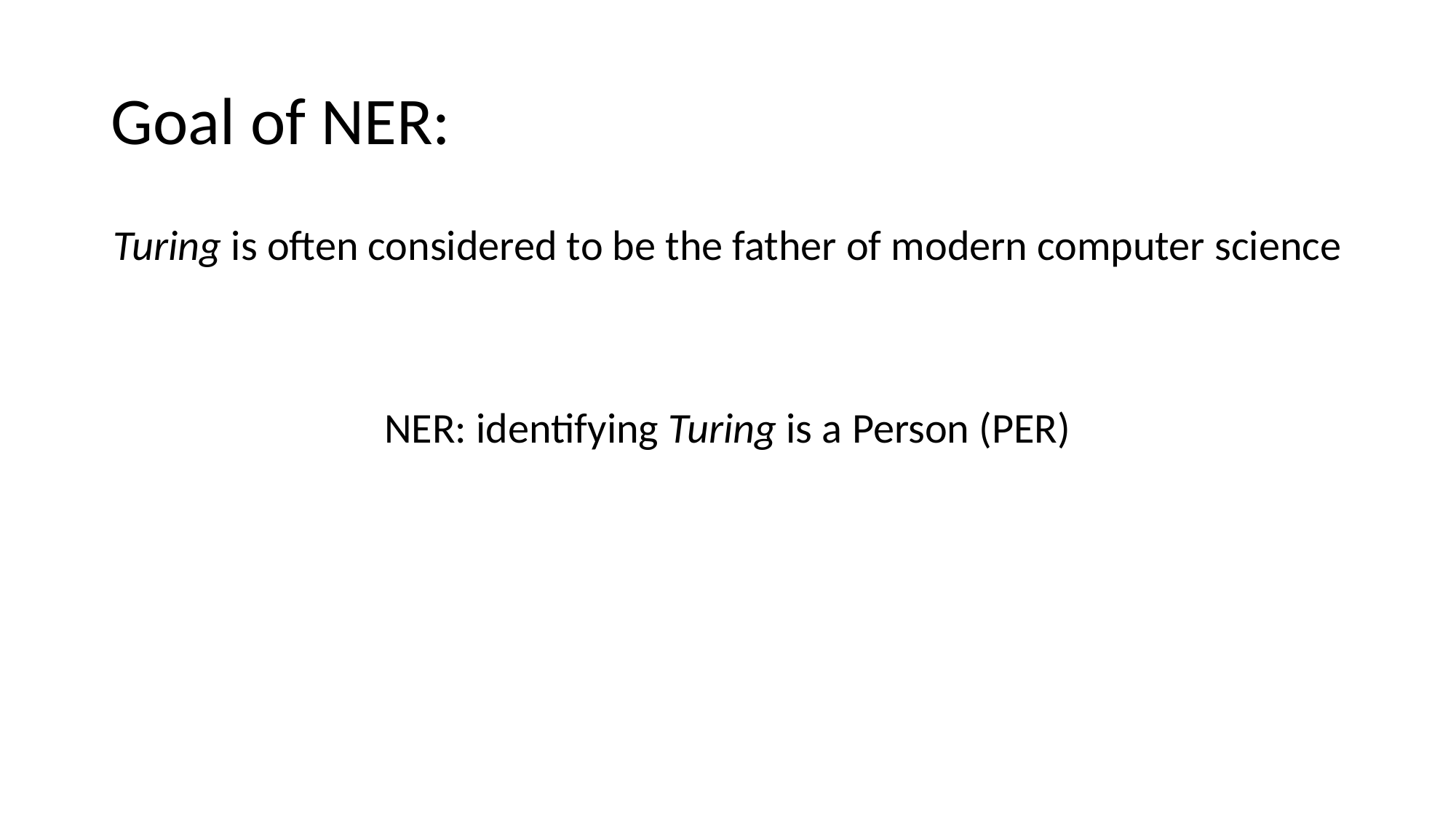

# Goal of NER:
Turing is often considered to be the father of modern computer science

NER: identifying Turing is a Person (PER)